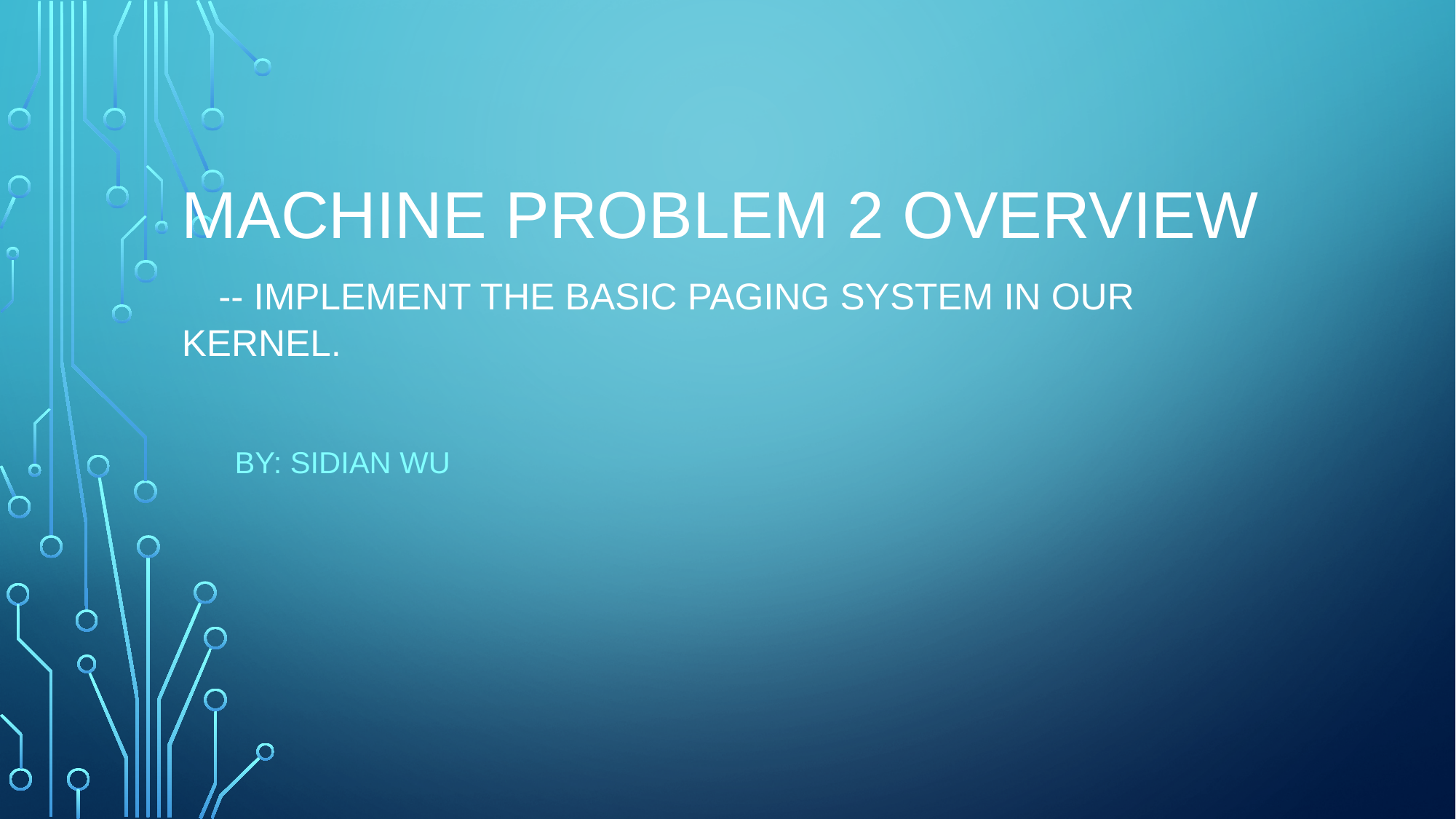

# Machine Problem 2 overview -- Implement the basic paging system in our kernel.
By: Sidian Wu